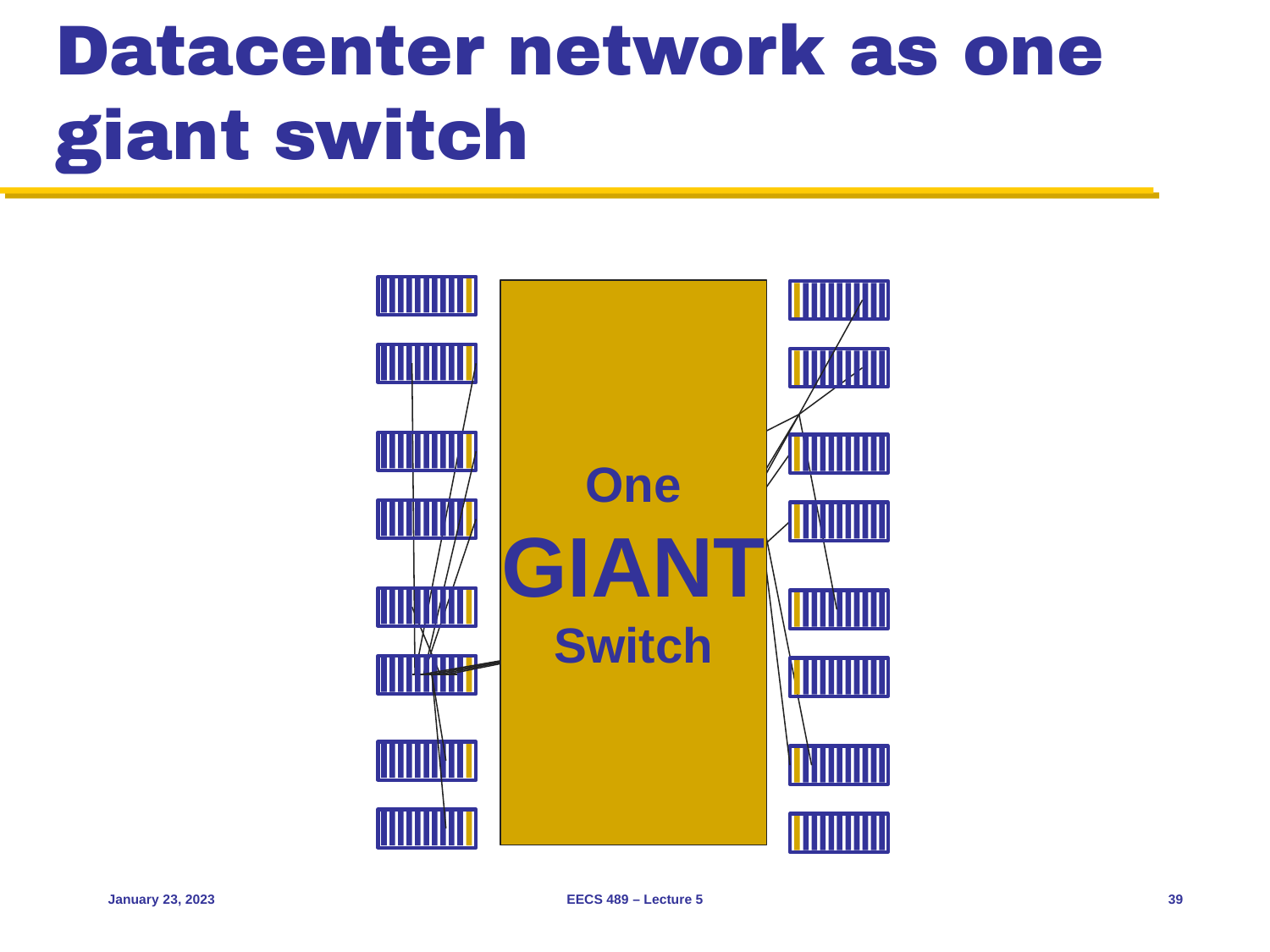

# Datacenter network as one giant switch
One
GIANT
Switch

January 23, 2023
EECS 489 – Lecture 5
39